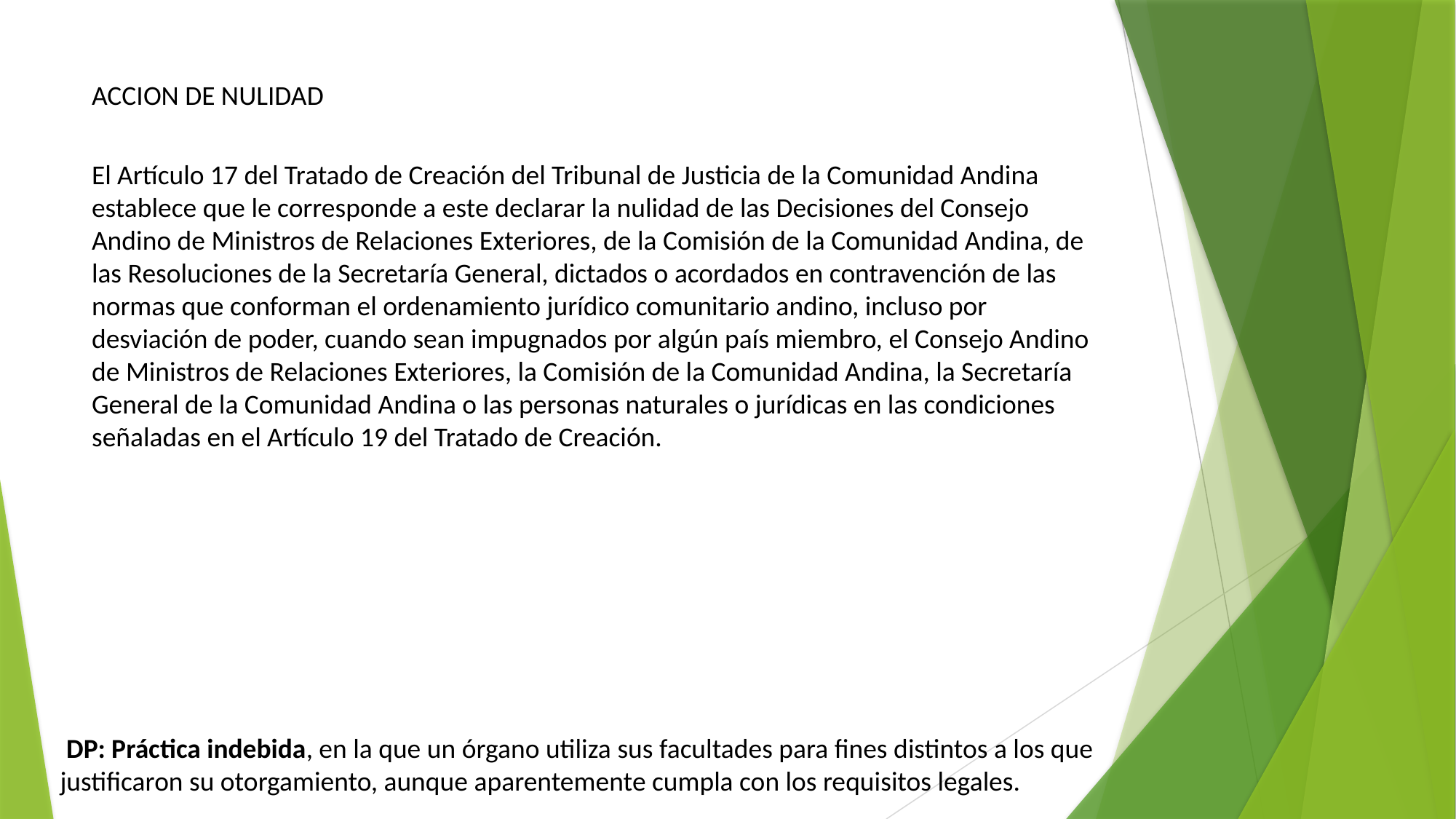

# ACCION DE NULIDAD
El Artículo 17 del Tratado de Creación del Tribunal de Justicia de la Comunidad Andina establece que le corresponde a este declarar la nulidad de las Decisiones del Consejo Andino de Ministros de Relaciones Exteriores, de la Comisión de la Comunidad Andina, de las Resoluciones de la Secretaría General, dictados o acordados en contravención de las normas que conforman el ordenamiento jurídico comunitario andino, incluso por desviación de poder, cuando sean impugnados por algún país miembro, el Consejo Andino de Ministros de Relaciones Exteriores, la Comisión de la Comunidad Andina, la Secretaría General de la Comunidad Andina o las personas naturales o jurídicas en las condiciones señaladas en el Artículo 19 del Tratado de Creación.
 DP: Práctica indebida, en la que un órgano utiliza sus facultades para fines distintos a los que justificaron su otorgamiento, aunque aparentemente cumpla con los requisitos legales.